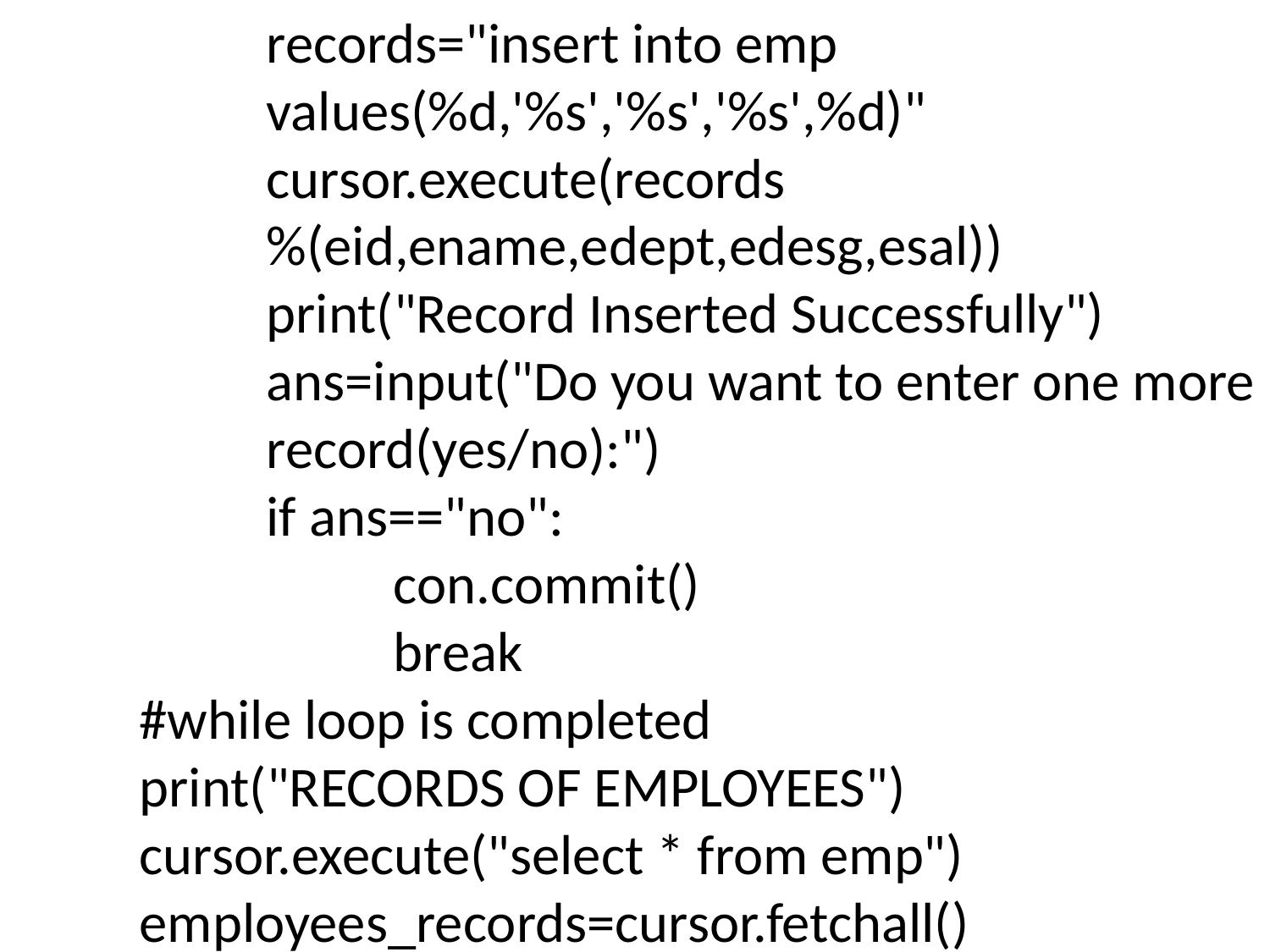

records="insert into emp 					values(%d,'%s','%s','%s',%d)"
        		cursor.execute(records 					%(eid,ename,edept,edesg,esal))
        		print("Record Inserted Successfully")
        		ans=input("Do you want to enter one more 		record(yes/no):")
        		if ans=="no":
            		con.commit()
            		break
	#while loop is completed
    	print("RECORDS OF EMPLOYEES")
    	cursor.execute("select * from emp")
    	employees_records=cursor.fetchall()